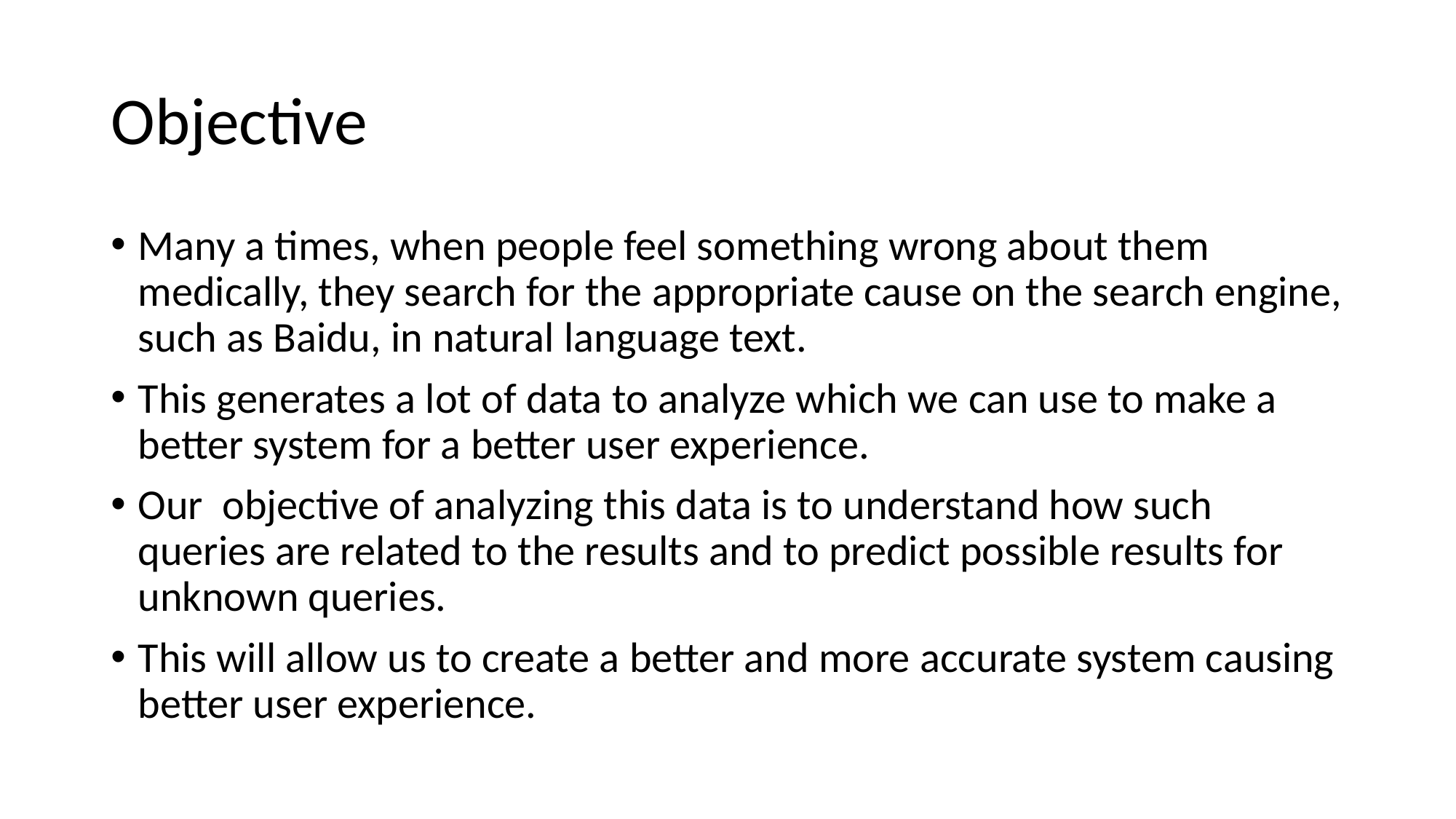

# Objective
Many a times, when people feel something wrong about them medically, they search for the appropriate cause on the search engine, such as Baidu, in natural language text.
This generates a lot of data to analyze which we can use to make a better system for a better user experience.
Our  objective of analyzing this data is to understand how such queries are related to the results and to predict possible results for unknown queries.
This will allow us to create a better and more accurate system causing better user experience.